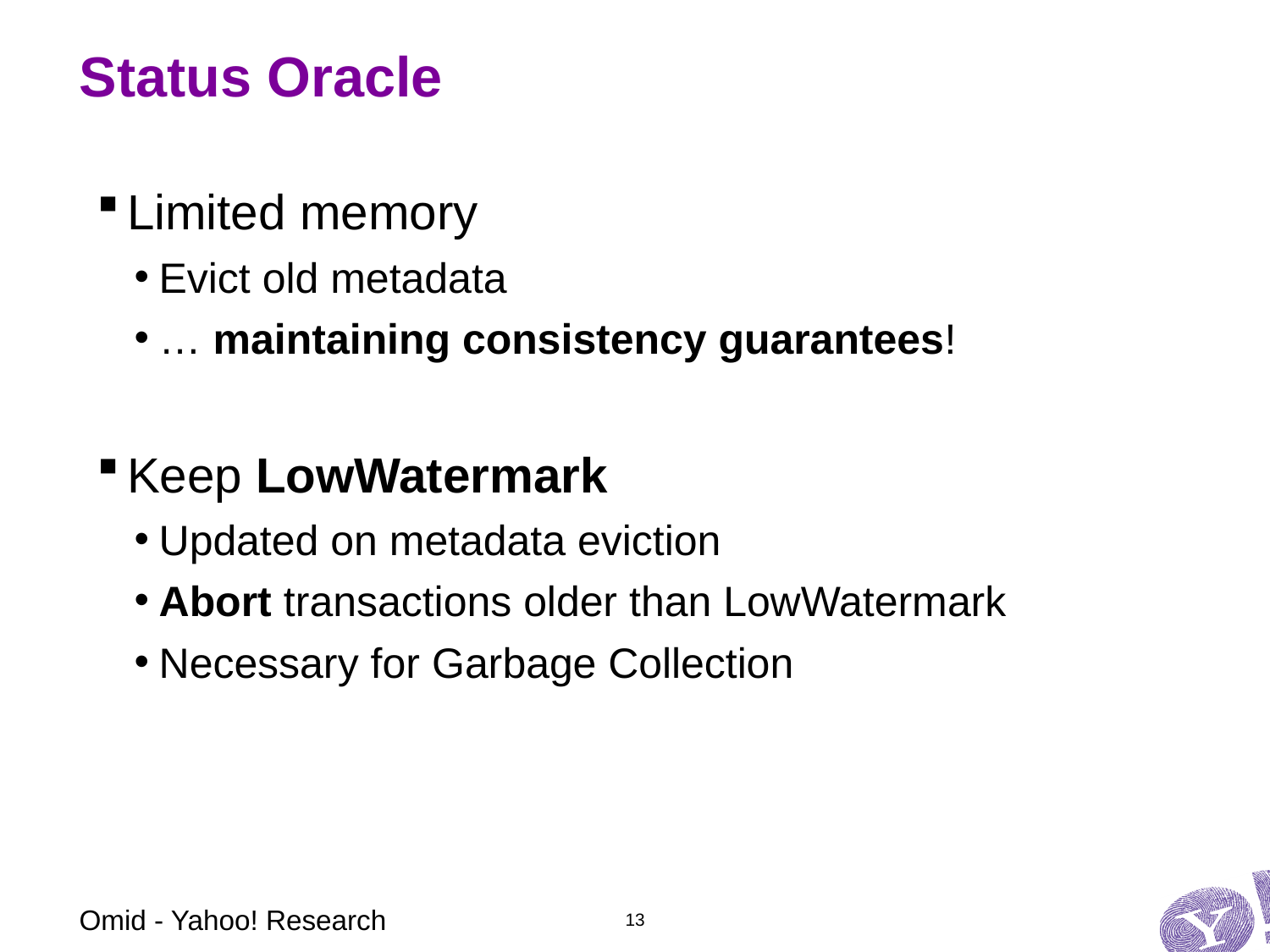

# Status Oracle
Limited memory
Evict old metadata
… maintaining consistency guarantees!

Keep LowWatermark
Updated on metadata eviction
Abort transactions older than LowWatermark
Necessary for Garbage Collection
Omid - Yahoo! Research
13